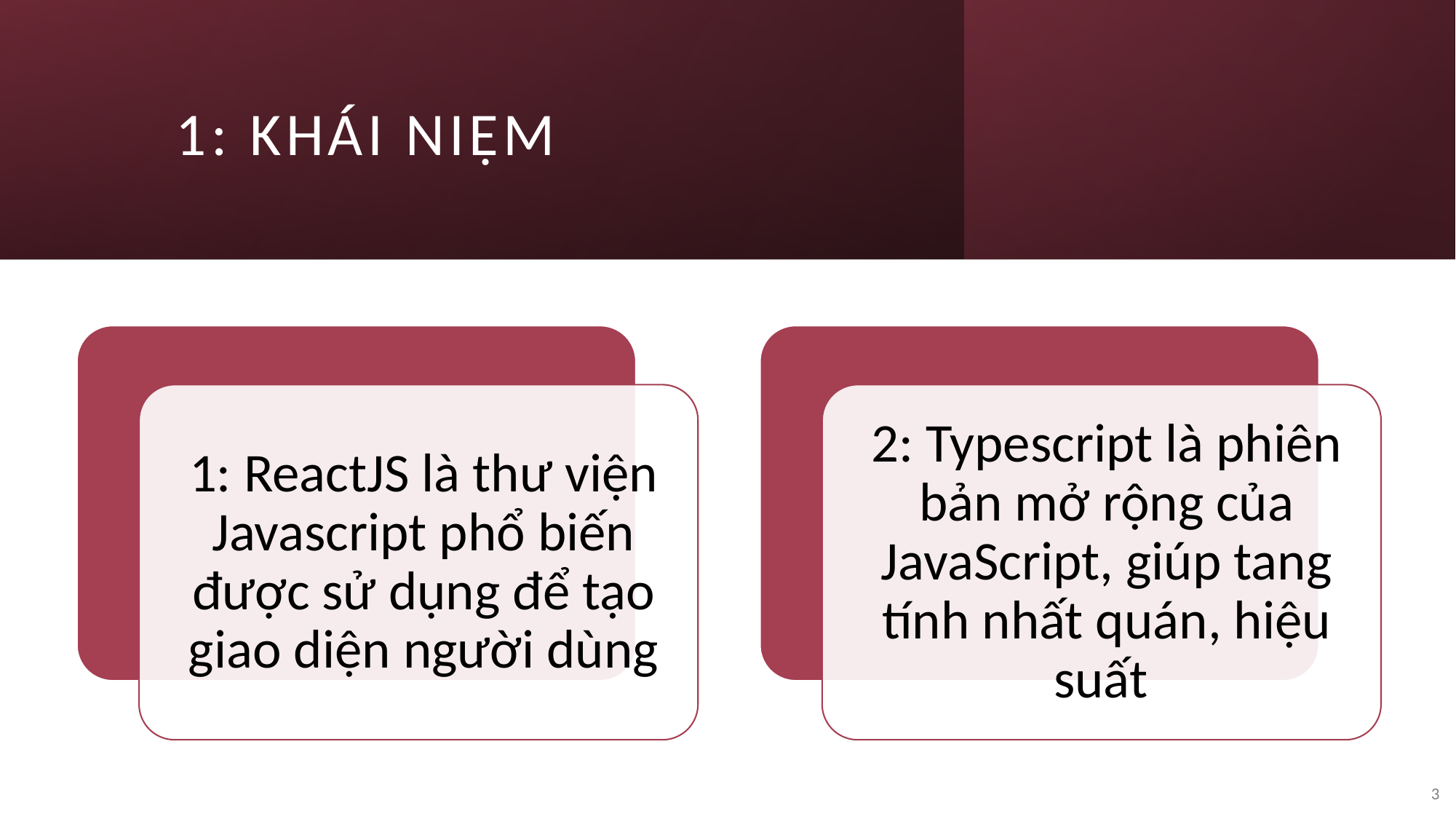

# 1: Khái niệm
1: ReactJS là thư viện Javascript phổ biến được sử dụng để tạo giao diện người dùng
2: Typescript là phiên bản mở rộng của JavaScript, giúp tang tính nhất quán, hiệu suất
3